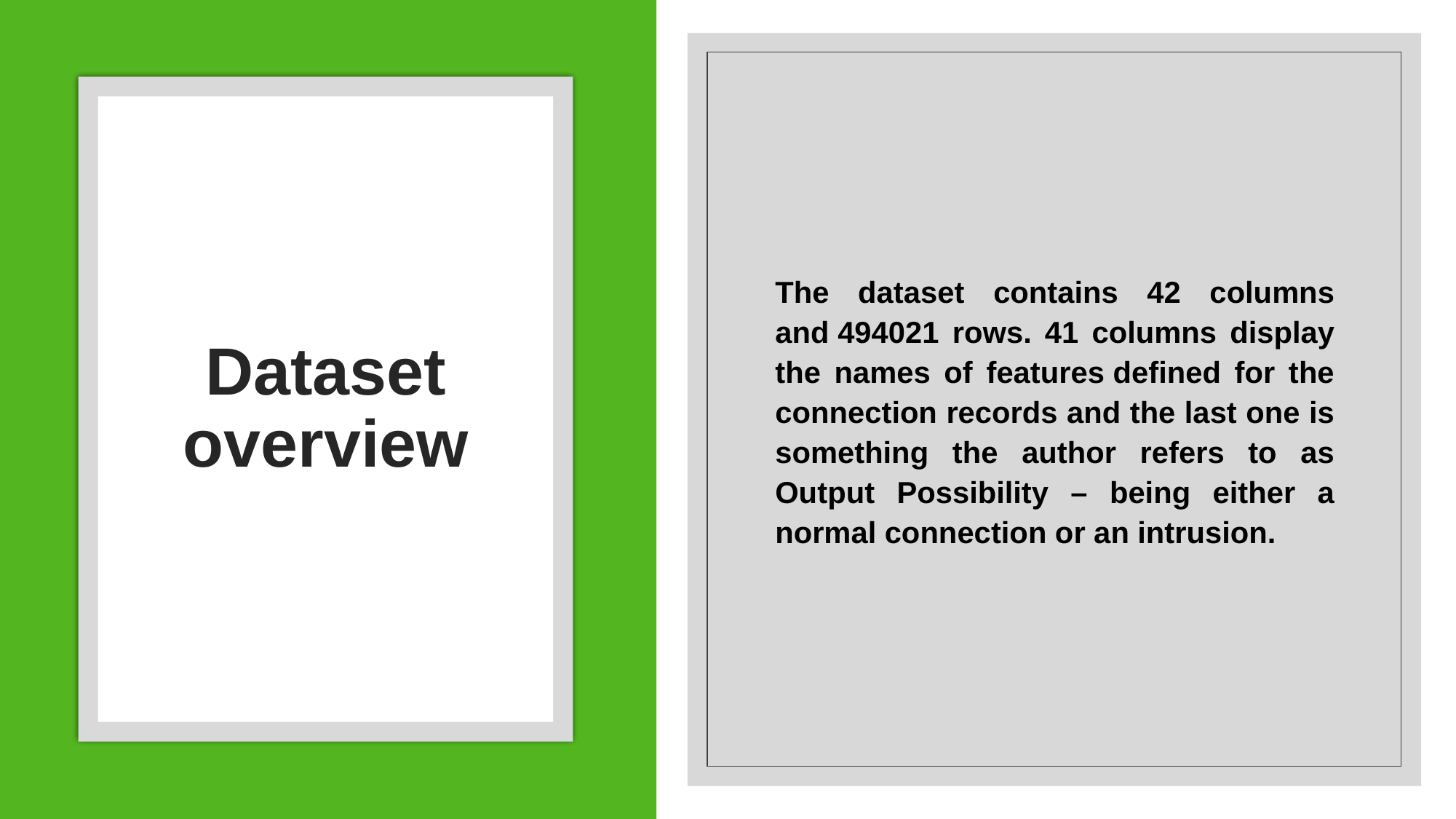

The dataset contains 42 columns and 494021 rows. 41 columns display the names of features defined for the connection records and the last one is something the author refers to as Output Possibility – being either a normal connection or an intrusion.
# Dataset overview